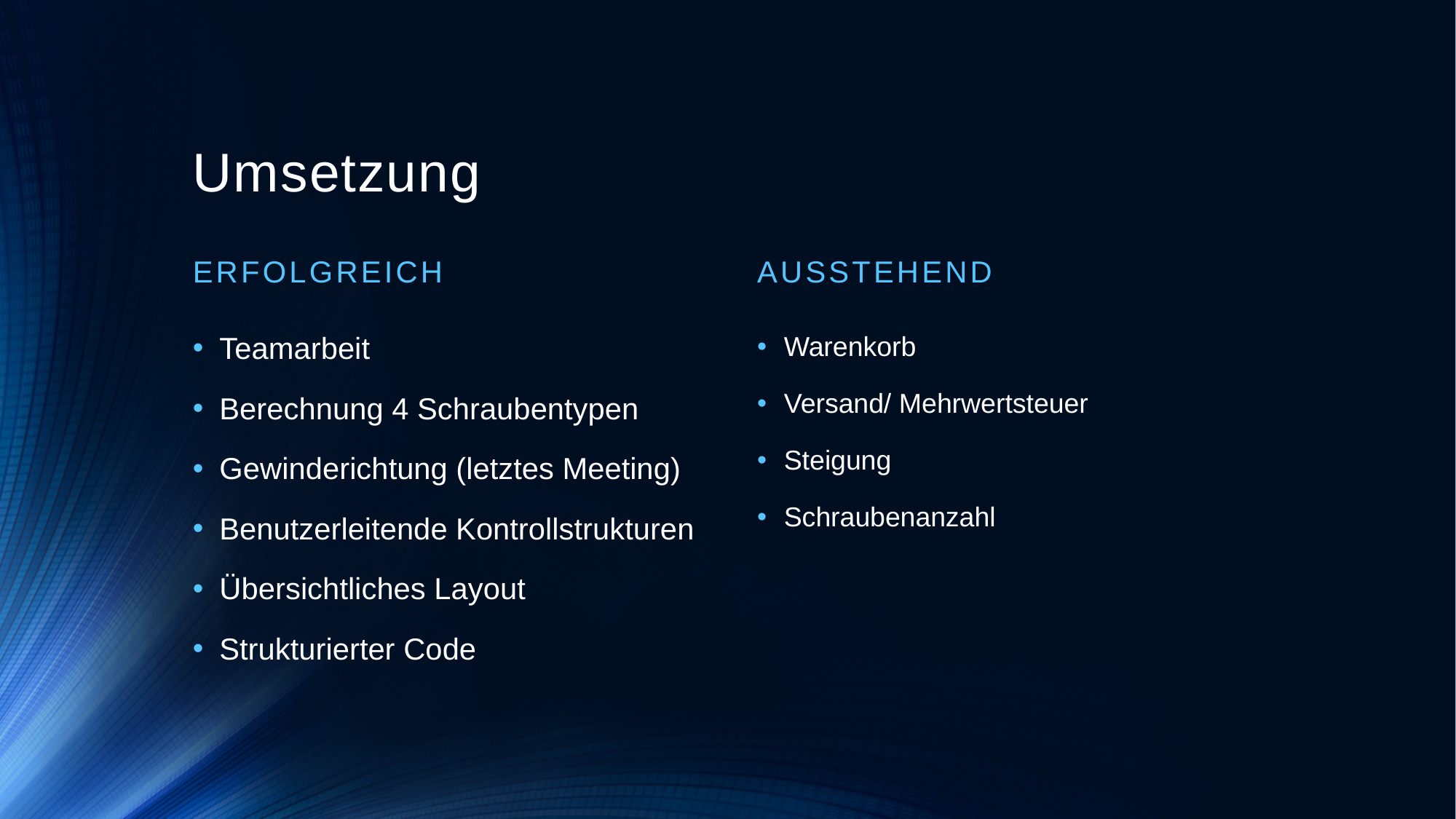

# Umsetzung
Erfolgreich
Ausstehend
Teamarbeit
Berechnung 4 Schraubentypen
Gewinderichtung (letztes Meeting)
Benutzerleitende Kontrollstrukturen
Übersichtliches Layout
Strukturierter Code

Warenkorb
Versand/ Mehrwertsteuer
Steigung
Schraubenanzahl